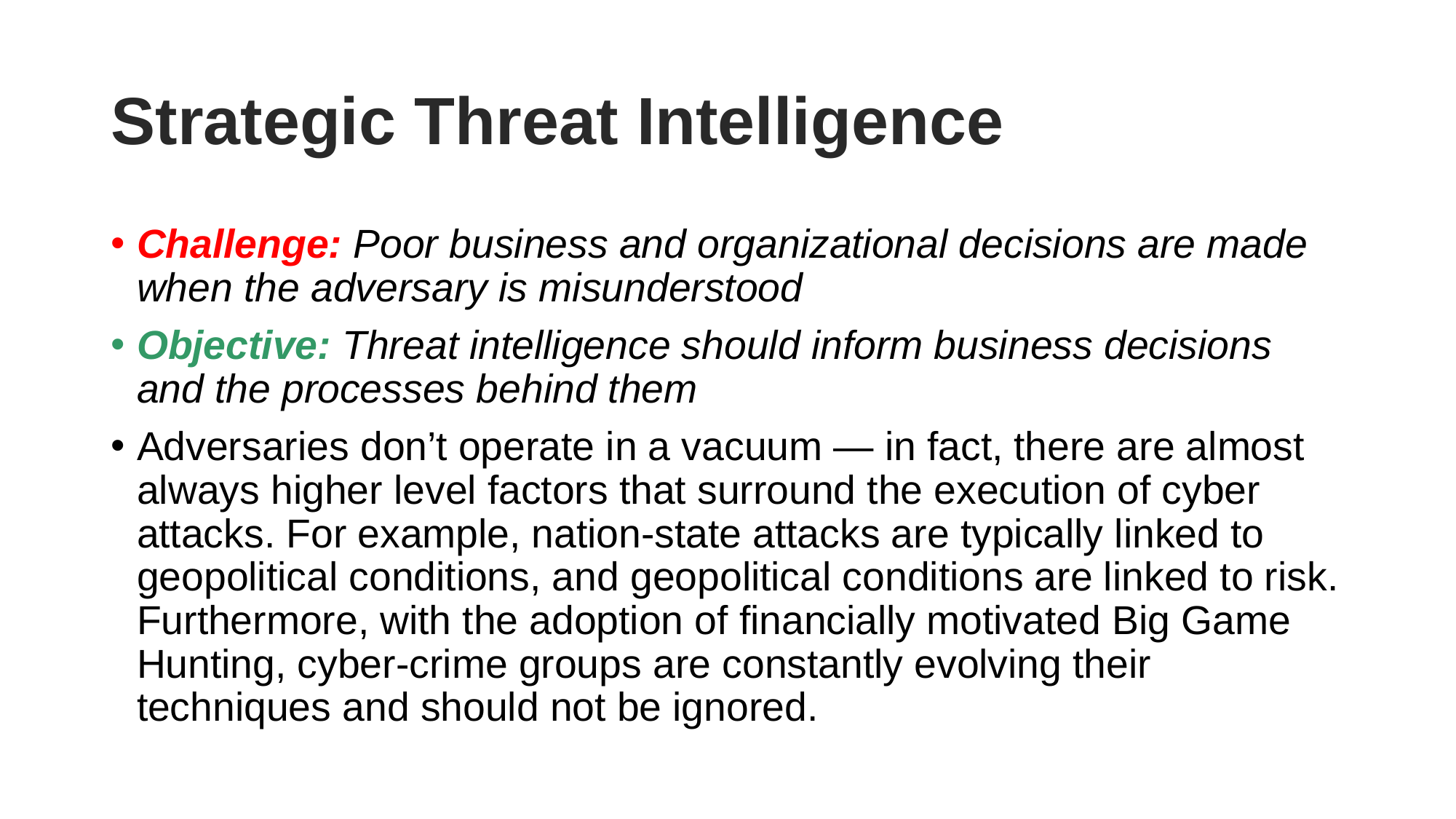

# Strategic Threat Intelligence
Challenge: Poor business and organizational decisions are made when the adversary is misunderstood
Objective: Threat intelligence should inform business decisions and the processes behind them
Adversaries don’t operate in a vacuum — in fact, there are almost always higher level factors that surround the execution of cyber attacks. For example, nation-state attacks are typically linked to geopolitical conditions, and geopolitical conditions are linked to risk. Furthermore, with the adoption of financially motivated Big Game Hunting, cyber-crime groups are constantly evolving their techniques and should not be ignored.